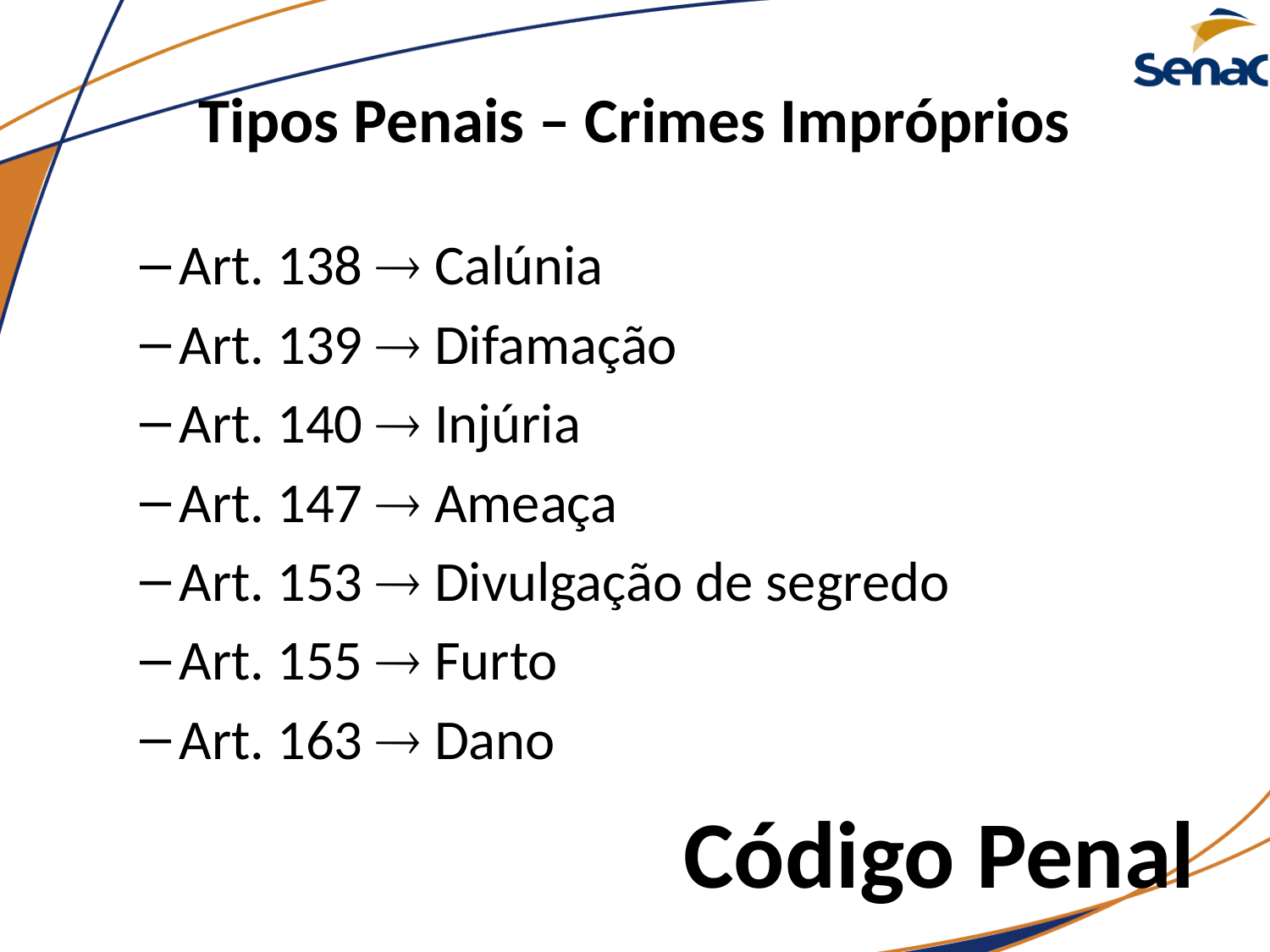

# Tipos Penais – Crimes Impróprios
Art. 138 → Calúnia
Art. 139 → Difamação
Art. 140 → Injúria
Art. 147 → Ameaça
Art. 153 → Divulgação de segredo
Art. 155 → Furto
Art. 163 → Dano

Código Penal